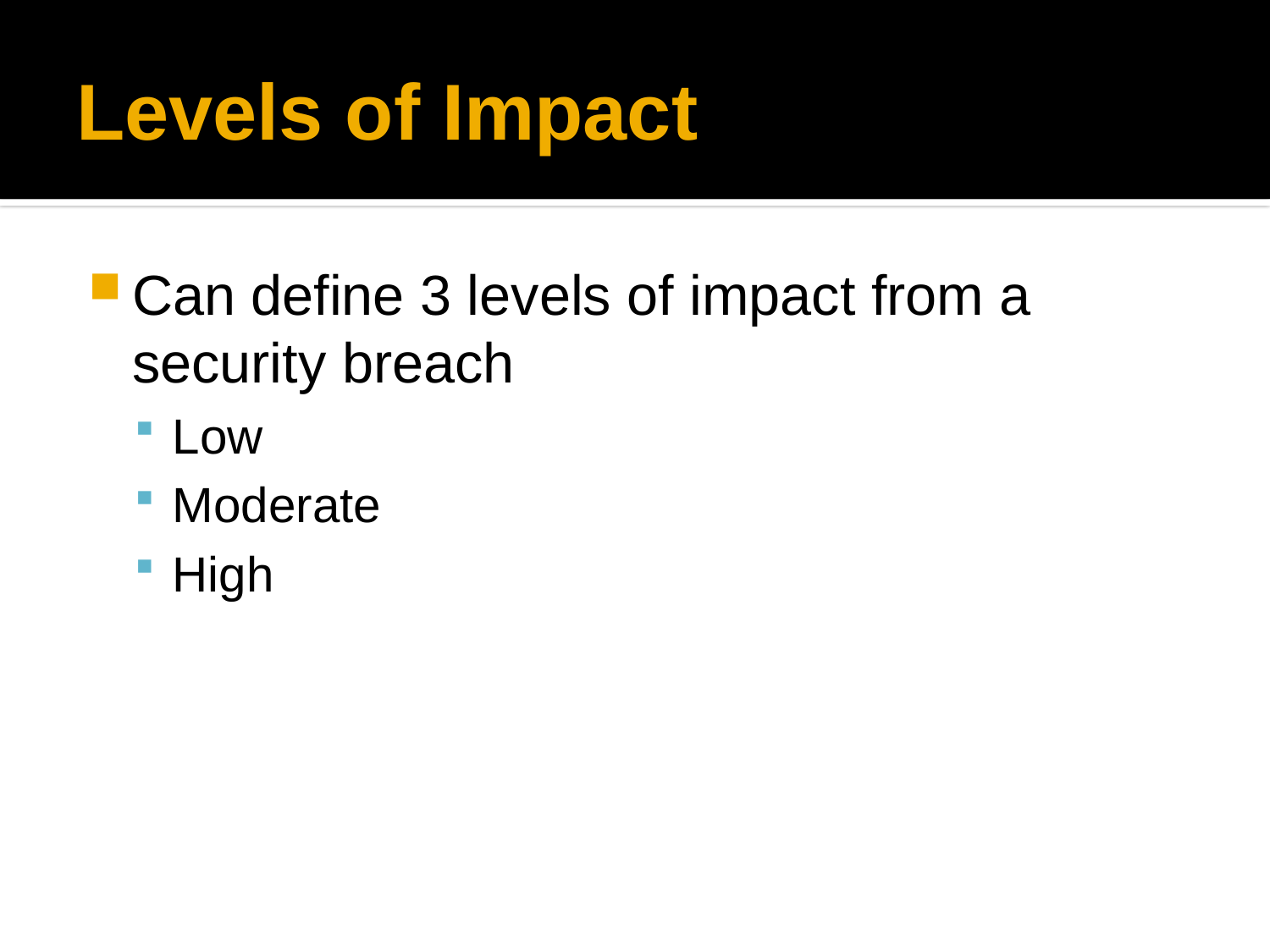

# Levels of Impact
Can define 3 levels of impact from a security breach
Low
Moderate
High